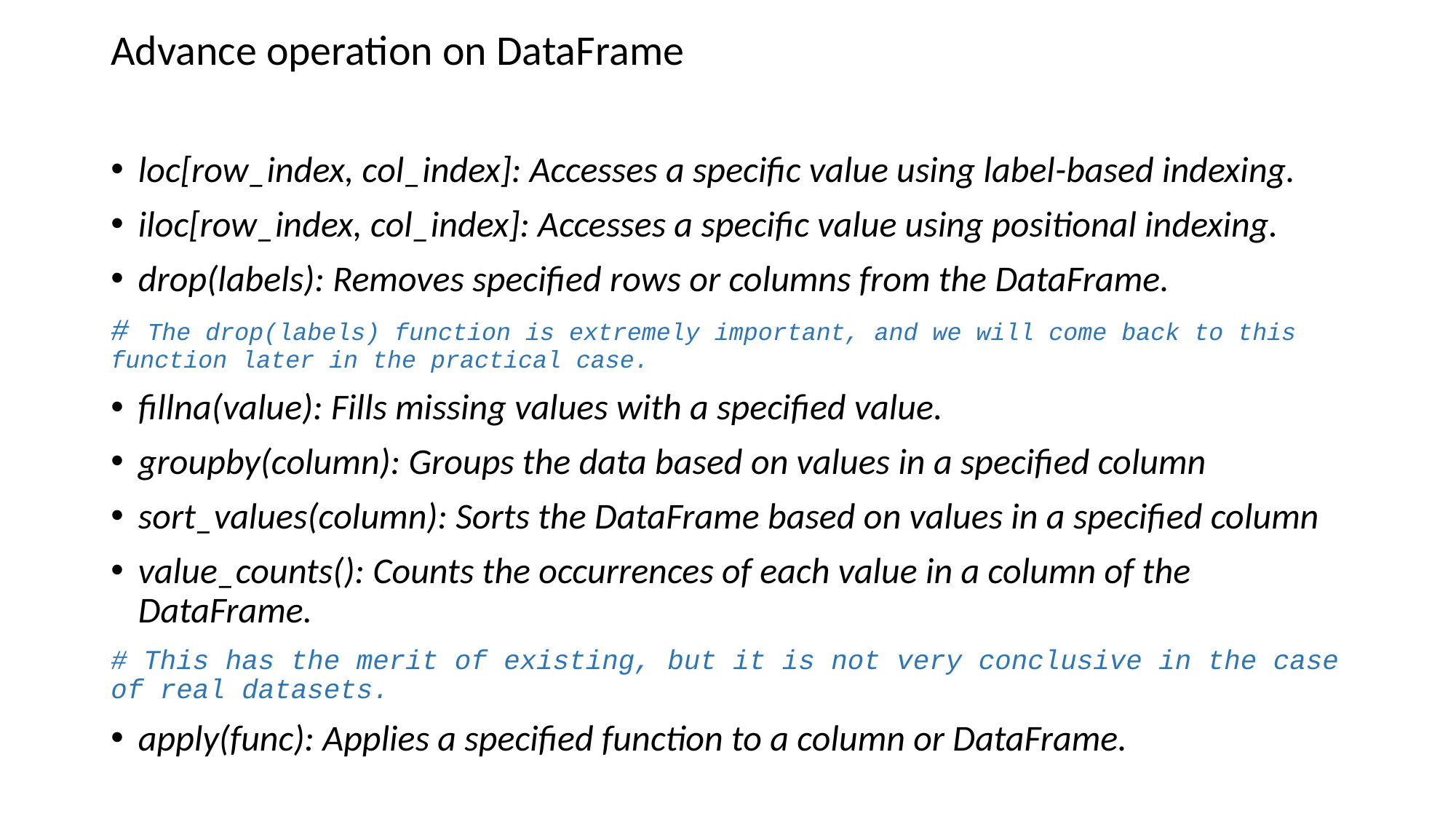

# Advance operation on DataFrame

loc[row_index, col_index]: Accesses a specific value using label-based indexing.
iloc[row_index, col_index]: Accesses a specific value using positional indexing.
drop(labels): Removes specified rows or columns from the DataFrame.
# The drop(labels) function is extremely important, and we will come back to this function later in the practical case.
fillna(value): Fills missing values with a specified value.
groupby(column): Groups the data based on values in a specified column
sort_values(column): Sorts the DataFrame based on values in a specified column
value_counts(): Counts the occurrences of each value in a column of the DataFrame.
# This has the merit of existing, but it is not very conclusive in the case of real datasets.
apply(func): Applies a specified function to a column or DataFrame.